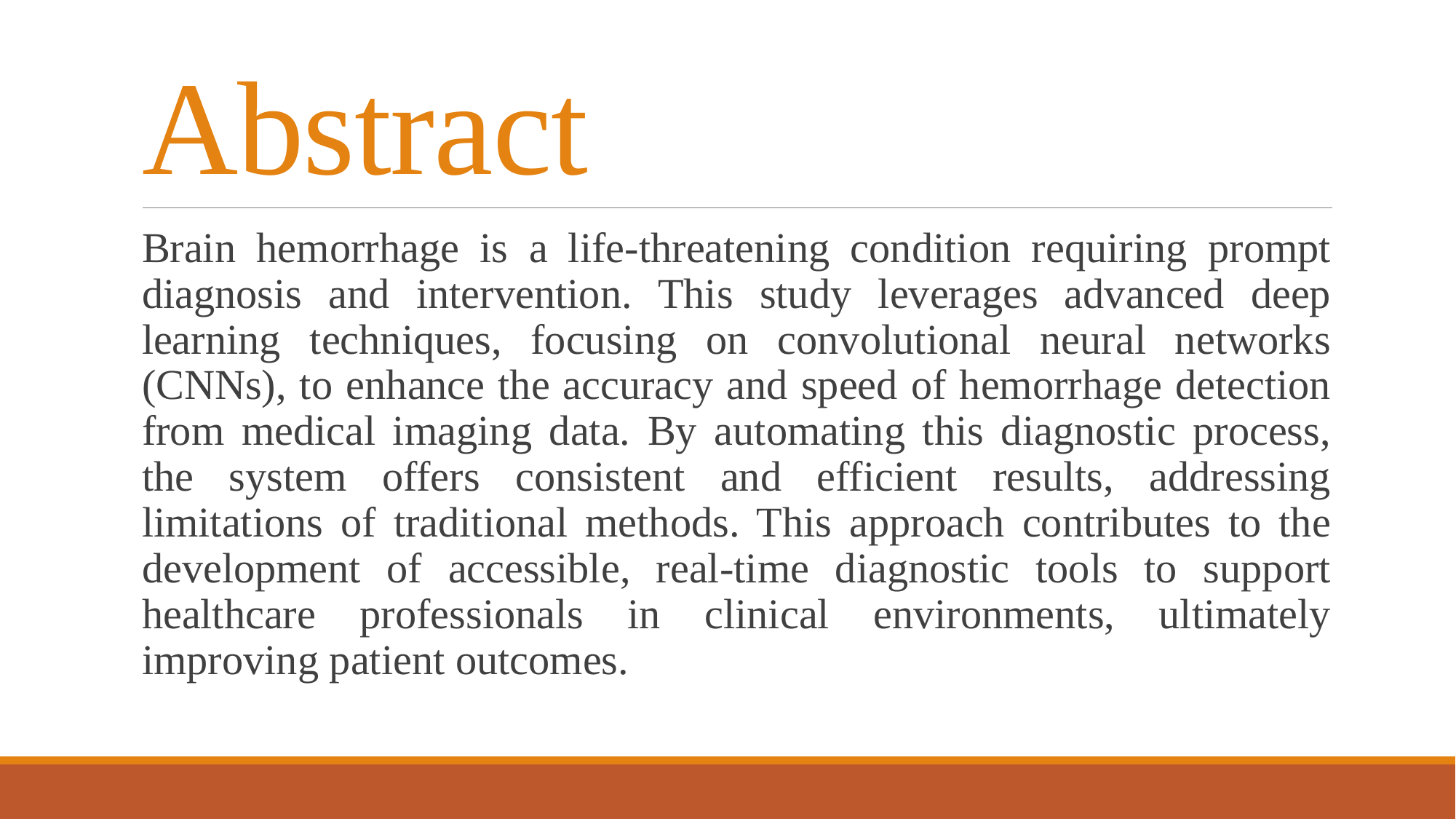

# Abstract
Brain hemorrhage is a life-threatening condition requiring prompt diagnosis and intervention. This study leverages advanced deep learning techniques, focusing on convolutional neural networks (CNNs), to enhance the accuracy and speed of hemorrhage detection from medical imaging data. By automating this diagnostic process, the system offers consistent and efficient results, addressing limitations of traditional methods. This approach contributes to the development of accessible, real-time diagnostic tools to support healthcare professionals in clinical environments, ultimately improving patient outcomes.